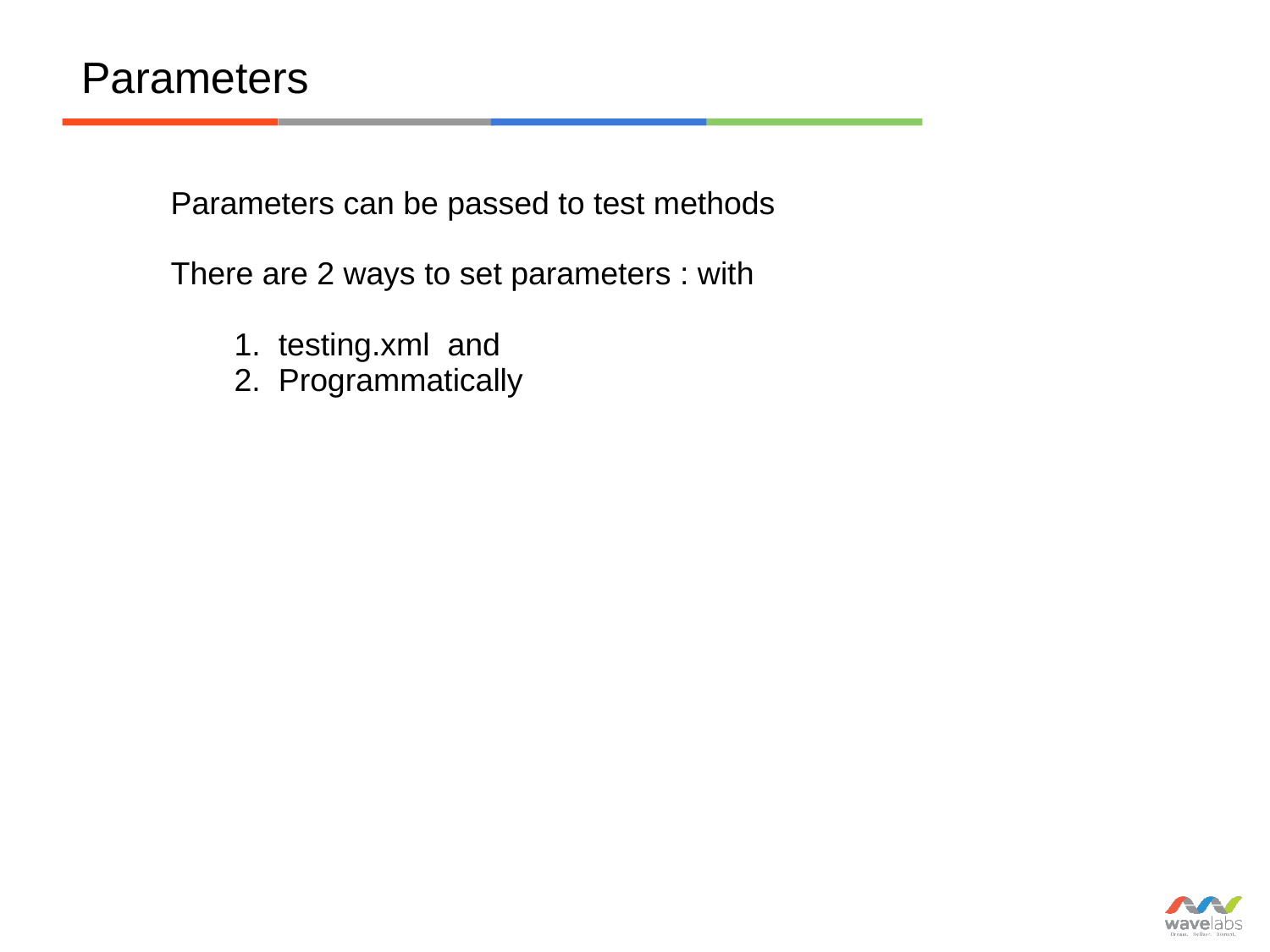

Parameters

Parameters can be passed to test methods

There are 2 ways to set parameters : with

1.  testing.xml  and
2.  Programmatically